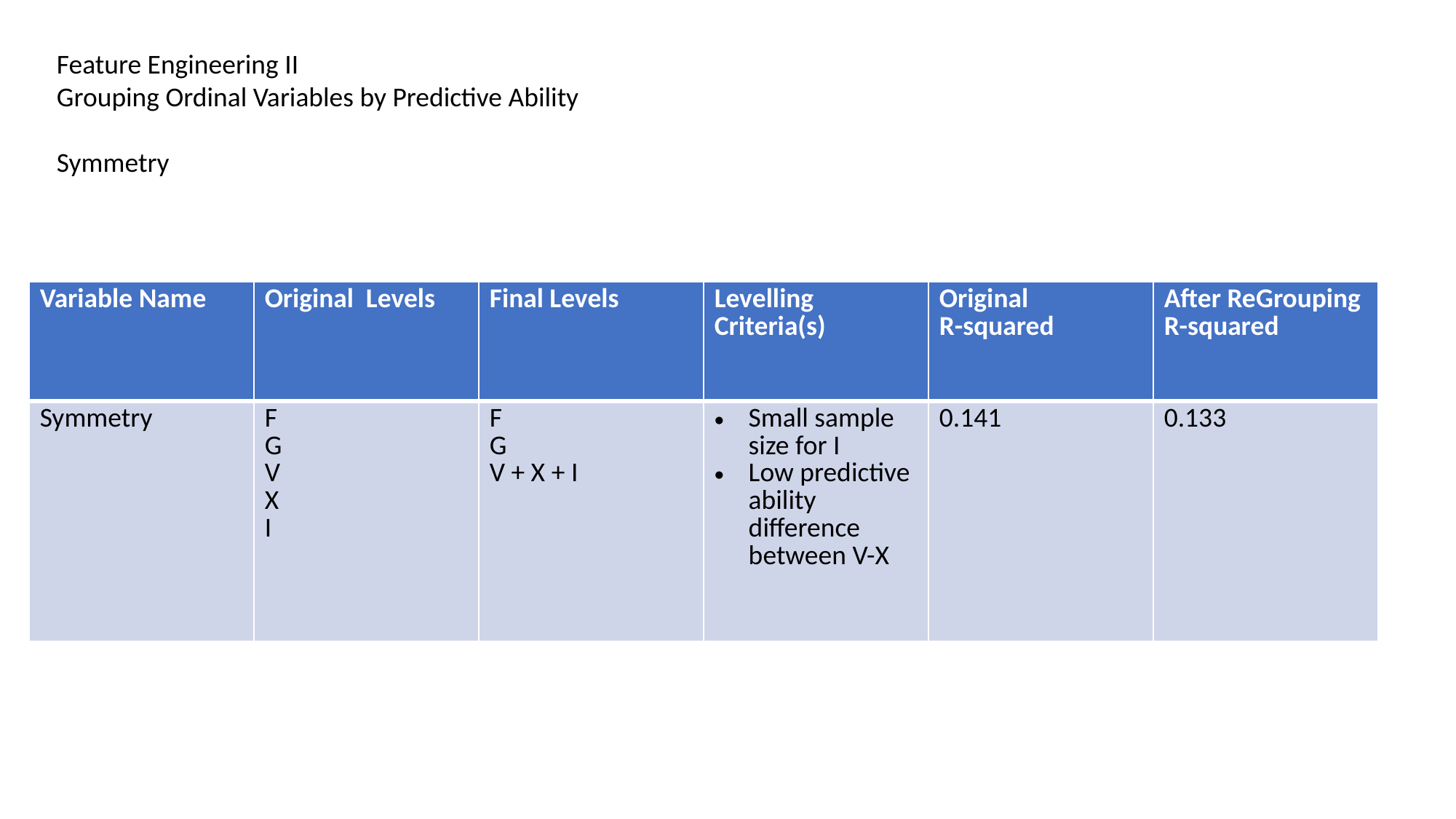

Feature Engineering II
Grouping Ordinal Variables by Predictive Ability

Symmetry
| Variable Name | Original Levels | Final Levels | Levelling Criteria(s) | Original R-squared | After ReGrouping R-squared |
| --- | --- | --- | --- | --- | --- |
| Symmetry | F G V X I | F G V + X + I | Small sample size for I Low predictive ability difference between V-X | 0.141 | 0.133 |